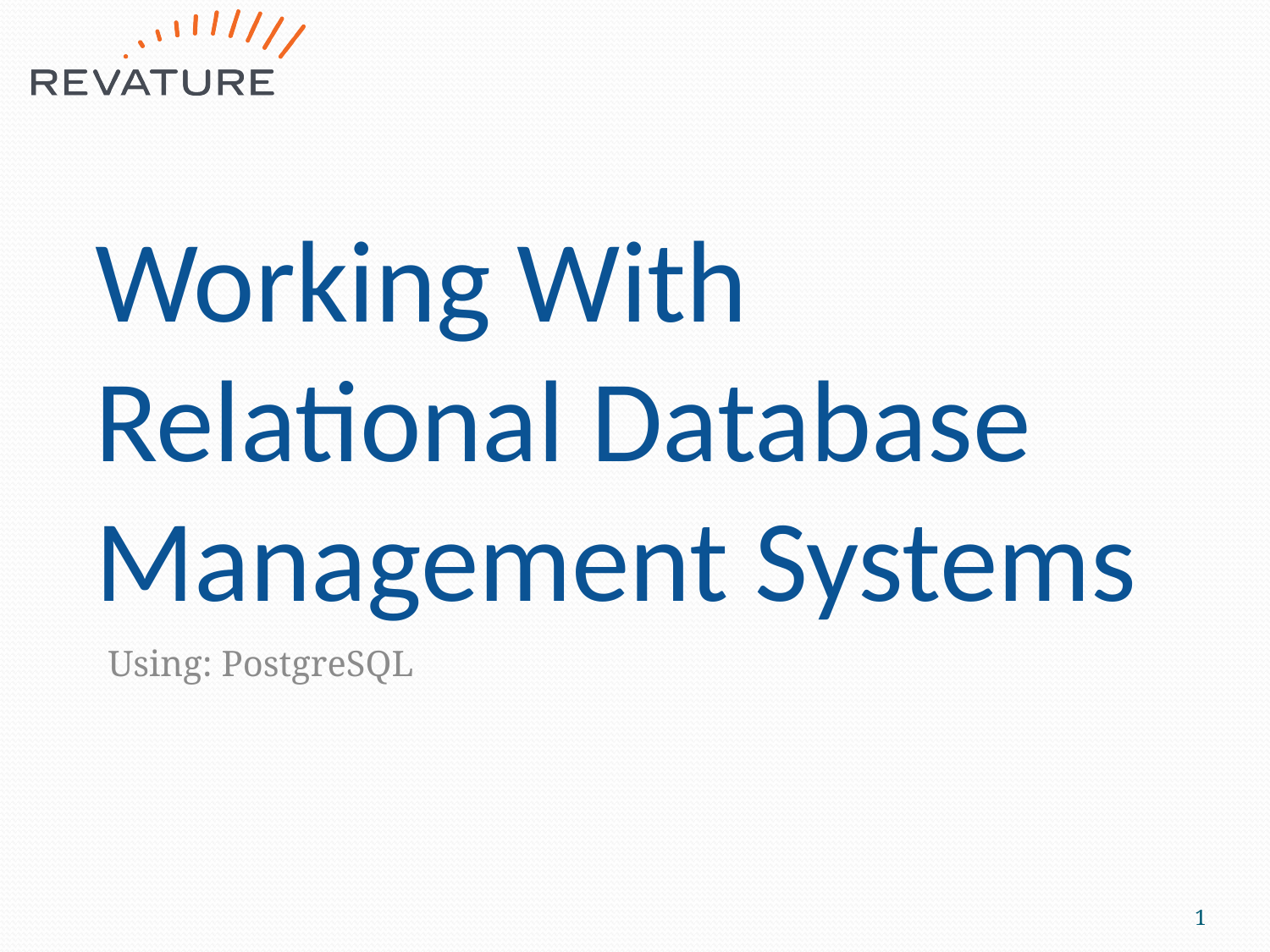

# Working With Relational Database Management Systems
Using: PostgreSQL
1